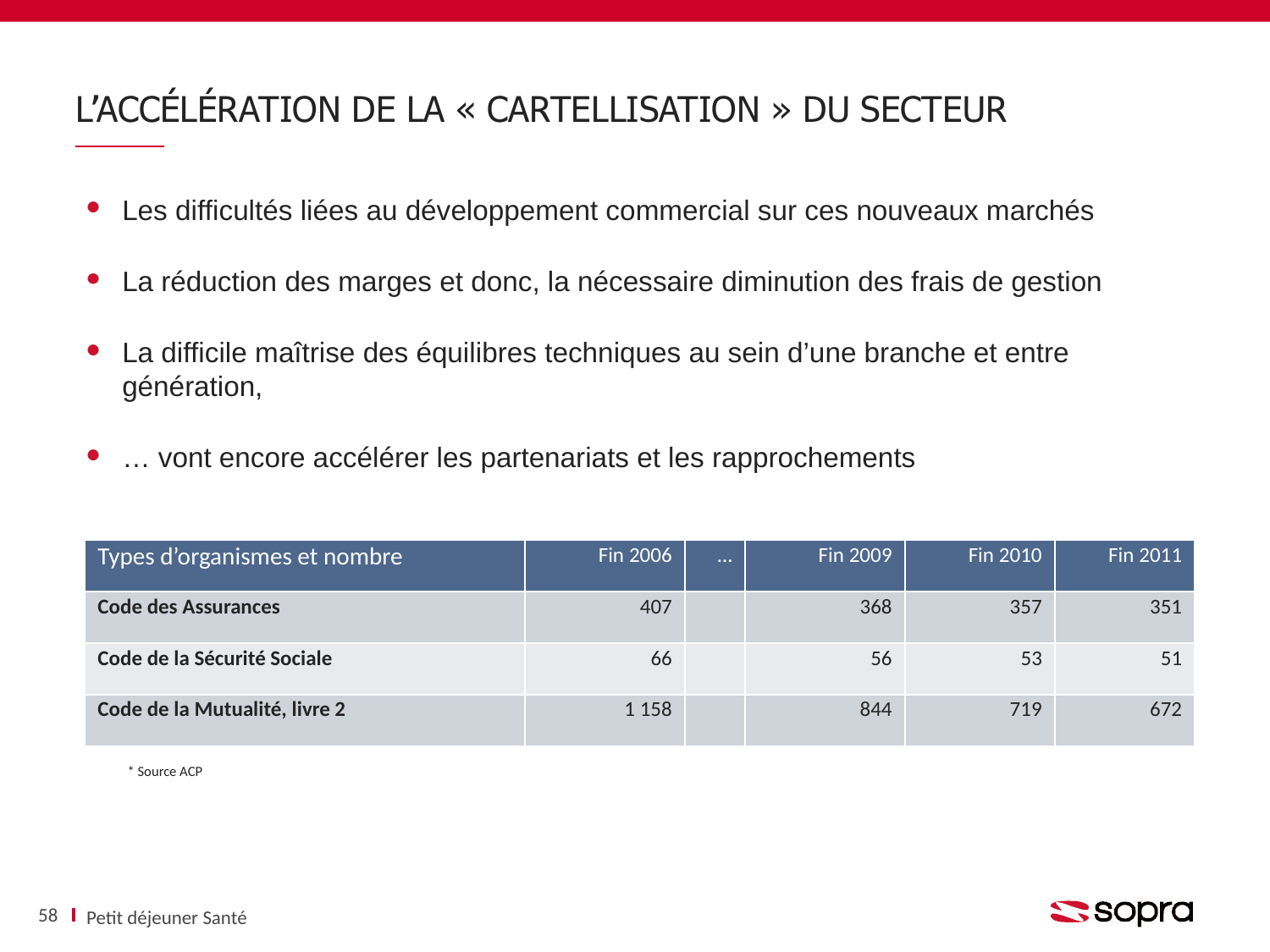

# L’accélération de la « cartellisation » du secteur
Les difficultés liées au développement commercial sur ces nouveaux marchés
La réduction des marges et donc, la nécessaire diminution des frais de gestion
La difficile maîtrise des équilibres techniques au sein d’une branche et entre génération,
… vont encore accélérer les partenariats et les rapprochements

| Types d’organismes et nombre | Fin 2006 | … | Fin 2009 | Fin 2010 | Fin 2011 |
| --- | --- | --- | --- | --- | --- |
| Code des Assurances | 407 |  | 368 | 357 | 351 |
| Code de la Sécurité Sociale | 66 |  | 56 | 53 | 51 |
| Code de la Mutualité, livre 2 | 1 158 |  | 844 | 719 | 672 |
* Source ACP
58
Petit déjeuner Santé